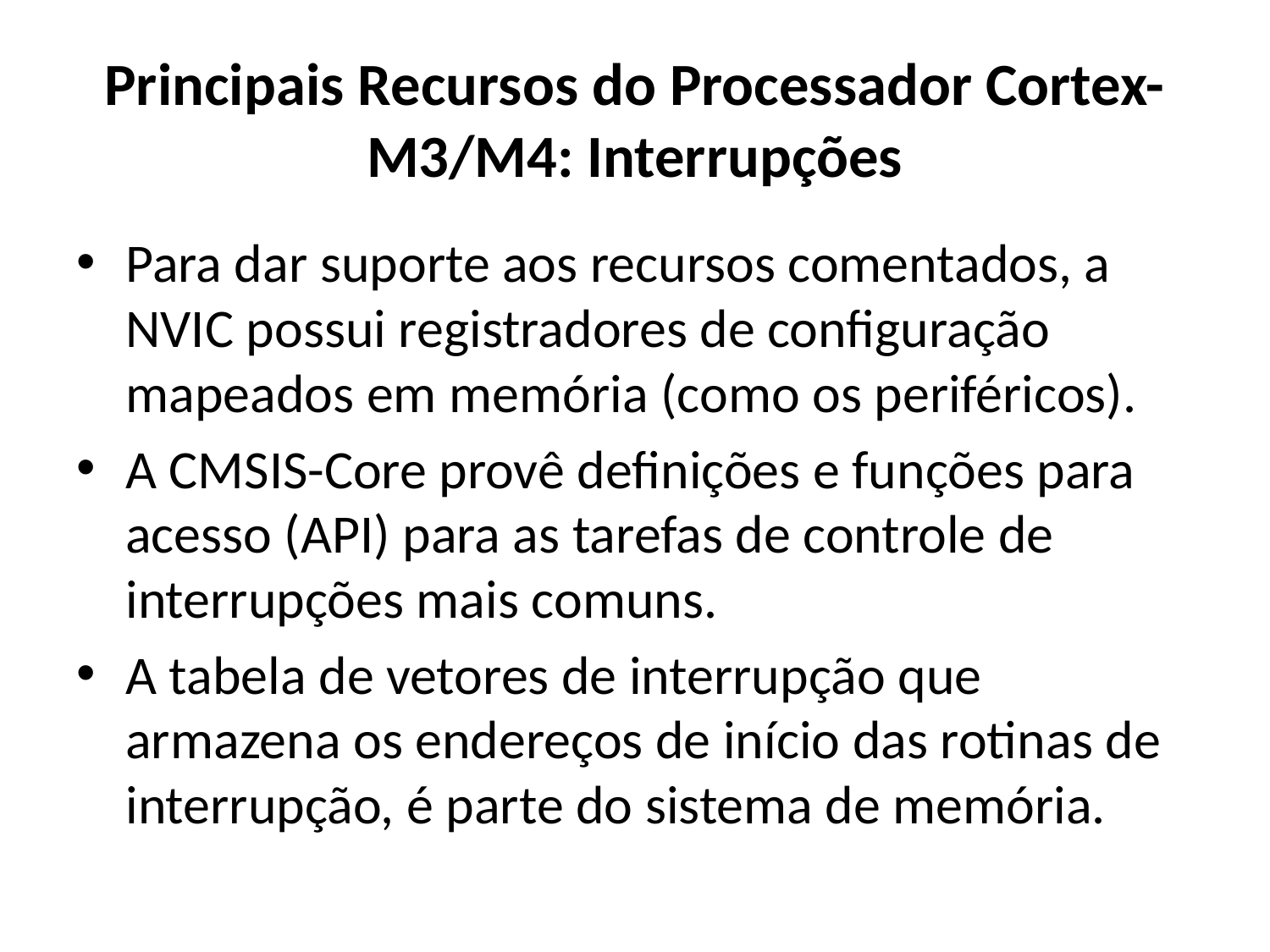

# Principais Recursos do Processador Cortex-M3/M4: Interrupções
Para dar suporte aos recursos comentados, a NVIC possui registradores de configuração mapeados em memória (como os periféricos).
A CMSIS-Core provê definições e funções para acesso (API) para as tarefas de controle de interrupções mais comuns.
A tabela de vetores de interrupção que armazena os endereços de início das rotinas de interrupção, é parte do sistema de memória.